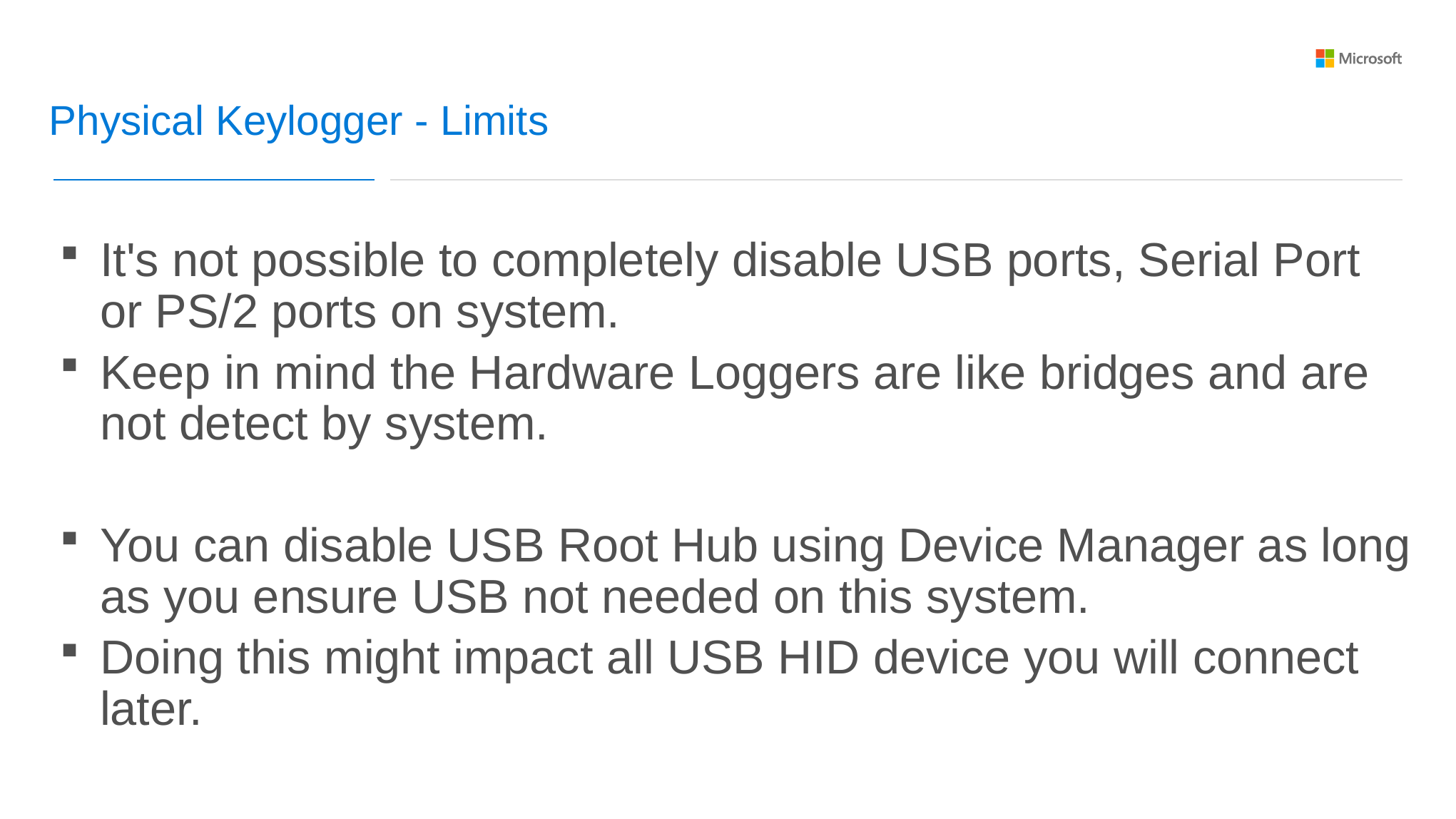

Physical Keylogger - Limits
It's not possible to completely disable USB ports, Serial Port or PS/2 ports on system.
Keep in mind the Hardware Loggers are like bridges and are not detect by system.

You can disable USB Root Hub using Device Manager as long as you ensure USB not needed on this system.
Doing this might impact all USB HID device you will connect later.